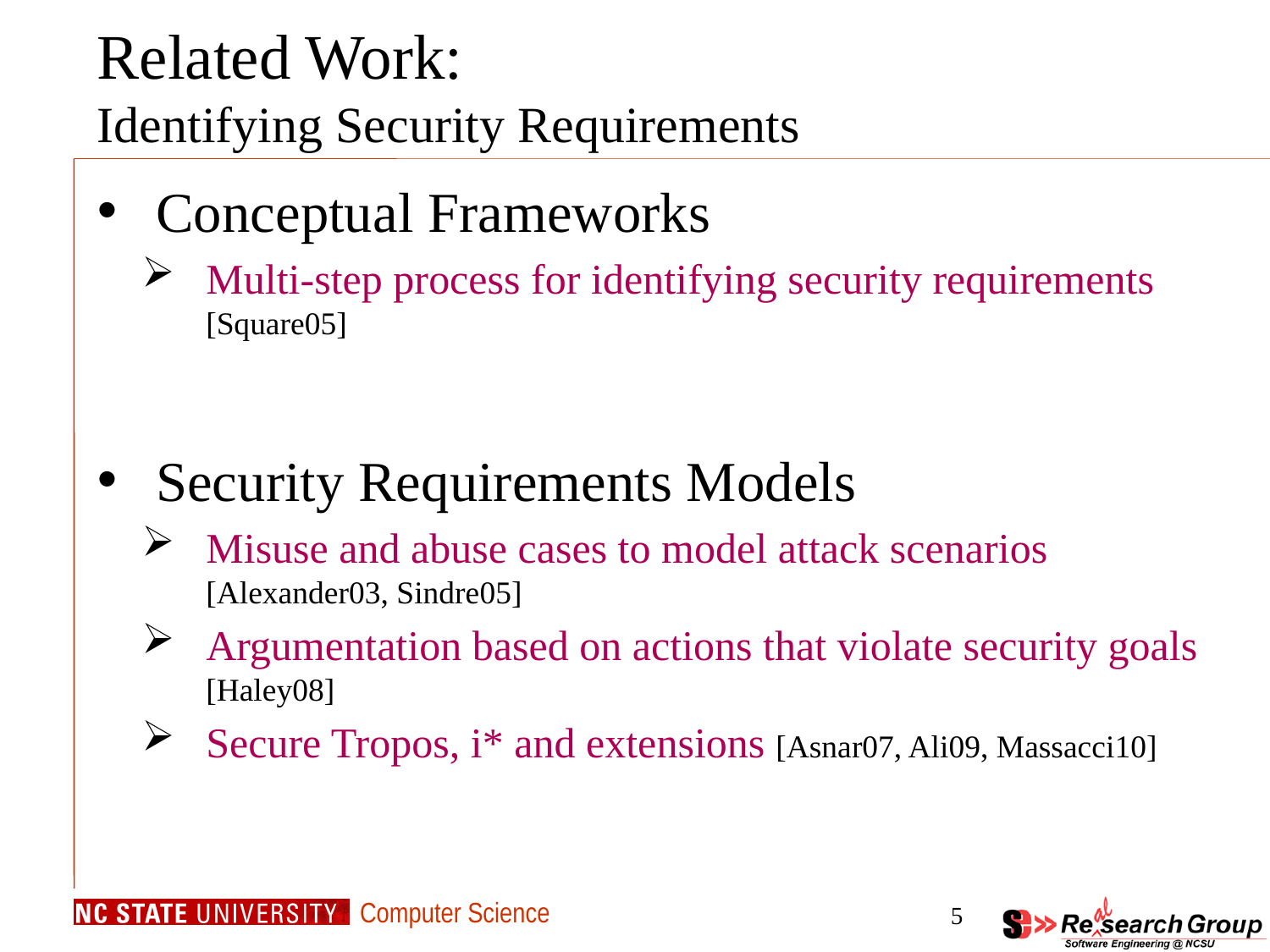

# Related Work: Identifying Security Requirements
Conceptual Frameworks
Multi-step process for identifying security requirements [Square05]

Security Requirements Models
Misuse and abuse cases to model attack scenarios [Alexander03, Sindre05]
Argumentation based on actions that violate security goals [Haley08]
Secure Tropos, i* and extensions [Asnar07, Ali09, Massacci10]
5